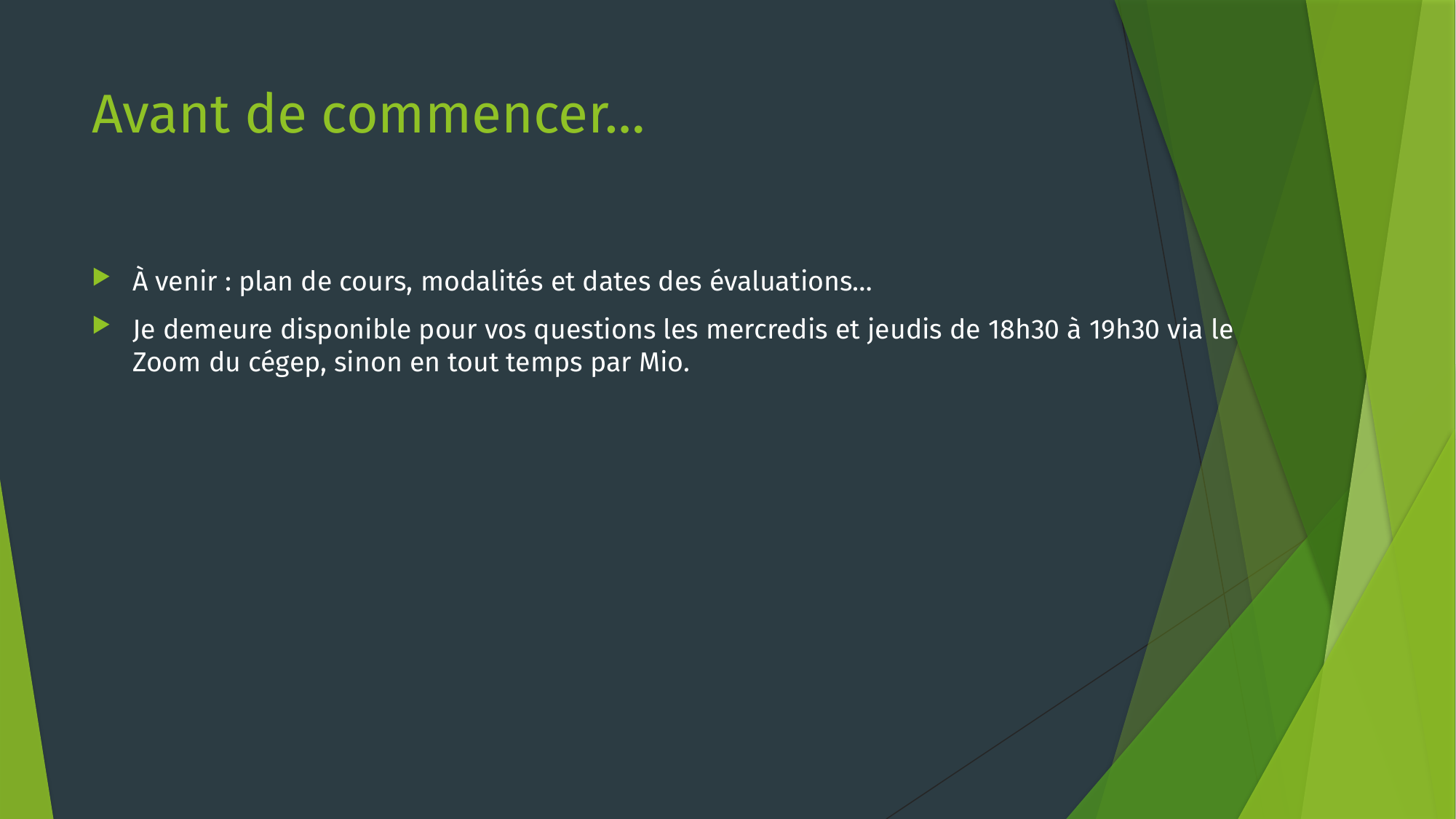

# Avant de commencer…
À venir : plan de cours, modalités et dates des évaluations…
Je demeure disponible pour vos questions les mercredis et jeudis de 18h30 à 19h30 via le Zoom du cégep, sinon en tout temps par Mio.